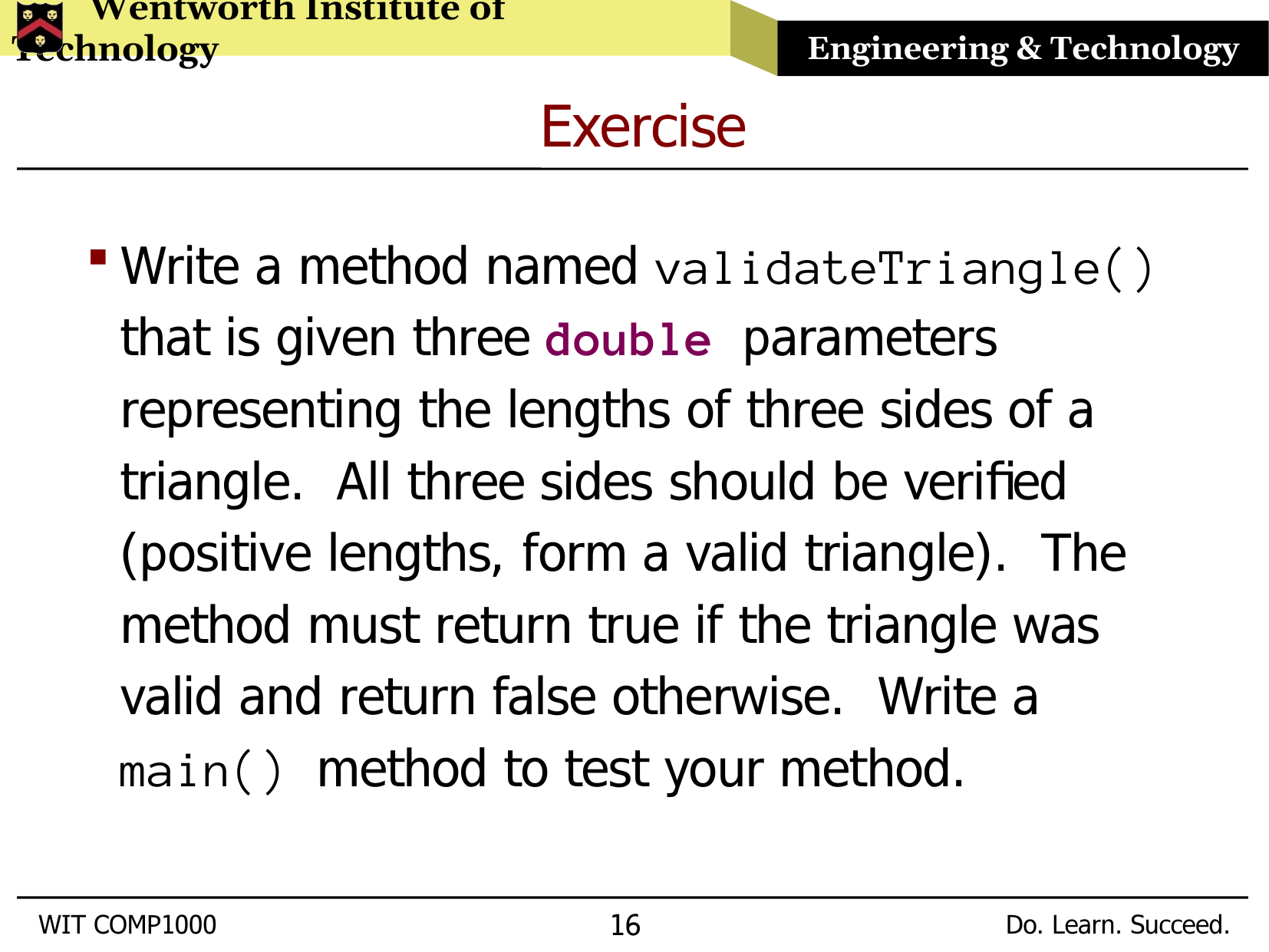

# Exercise
Write a method named validateTriangle() that is given three double parameters representing the lengths of three sides of a triangle.  All three sides should be verified (positive lengths, form a valid triangle).  The method must return true if the triangle was valid and return false otherwise.  Write a main() method to test your method.